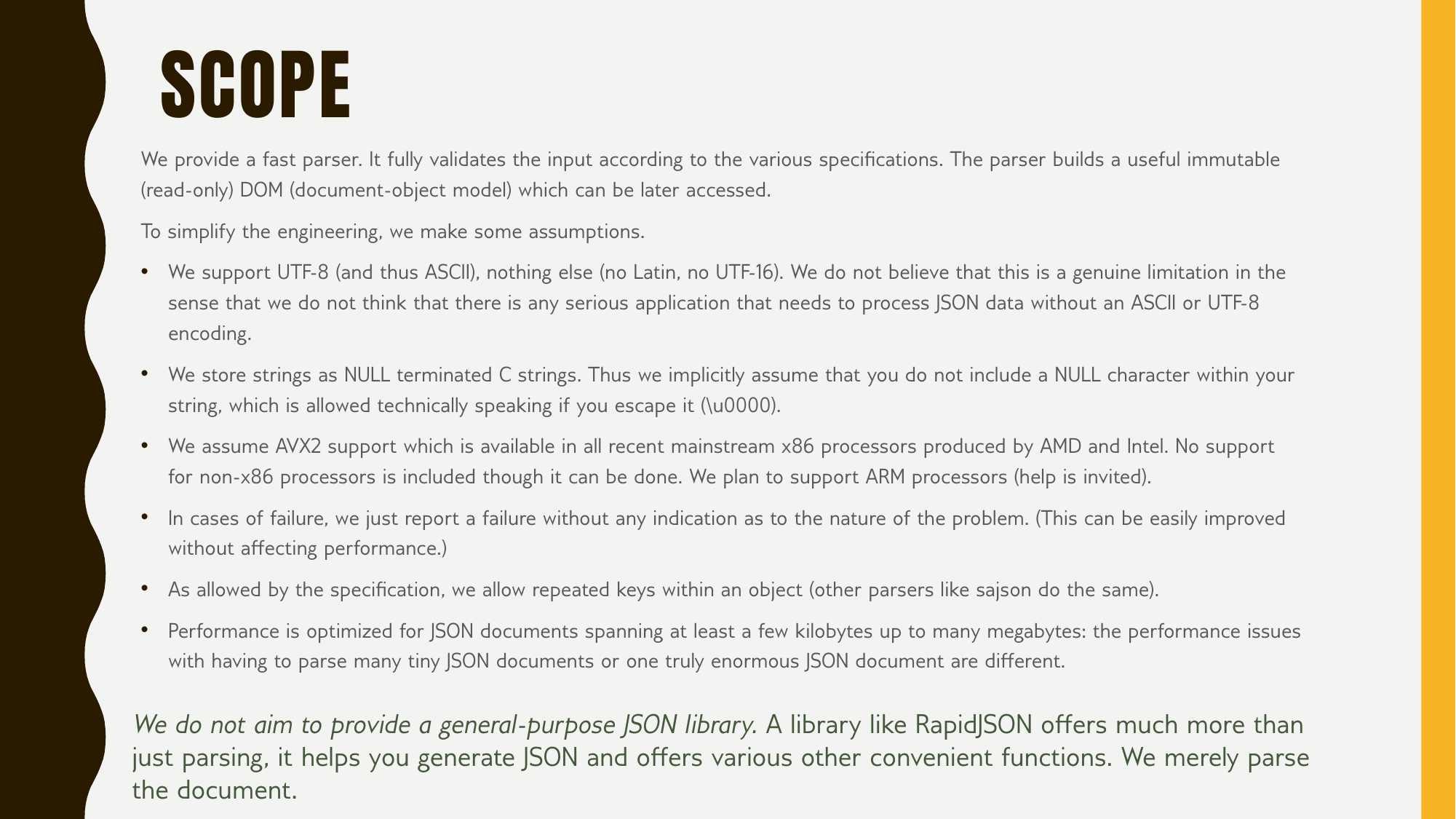

# Scope
We provide a fast parser. It fully validates the input according to the various specifications. The parser builds a useful immutable (read-only) DOM (document-object model) which can be later accessed.
To simplify the engineering, we make some assumptions.
We support UTF-8 (and thus ASCII), nothing else (no Latin, no UTF-16). We do not believe that this is a genuine limitation in the sense that we do not think that there is any serious application that needs to process JSON data without an ASCII or UTF-8 encoding.
We store strings as NULL terminated C strings. Thus we implicitly assume that you do not include a NULL character within your string, which is allowed technically speaking if you escape it (\u0000).
We assume AVX2 support which is available in all recent mainstream x86 processors produced by AMD and Intel. No support for non-x86 processors is included though it can be done. We plan to support ARM processors (help is invited).
In cases of failure, we just report a failure without any indication as to the nature of the problem. (This can be easily improved without affecting performance.)
As allowed by the specification, we allow repeated keys within an object (other parsers like sajson do the same).
Performance is optimized for JSON documents spanning at least a few kilobytes up to many megabytes: the performance issues with having to parse many tiny JSON documents or one truly enormous JSON document are different.
We do not aim to provide a general-purpose JSON library. A library like RapidJSON offers much more than just parsing, it helps you generate JSON and offers various other convenient functions. We merely parse the document.